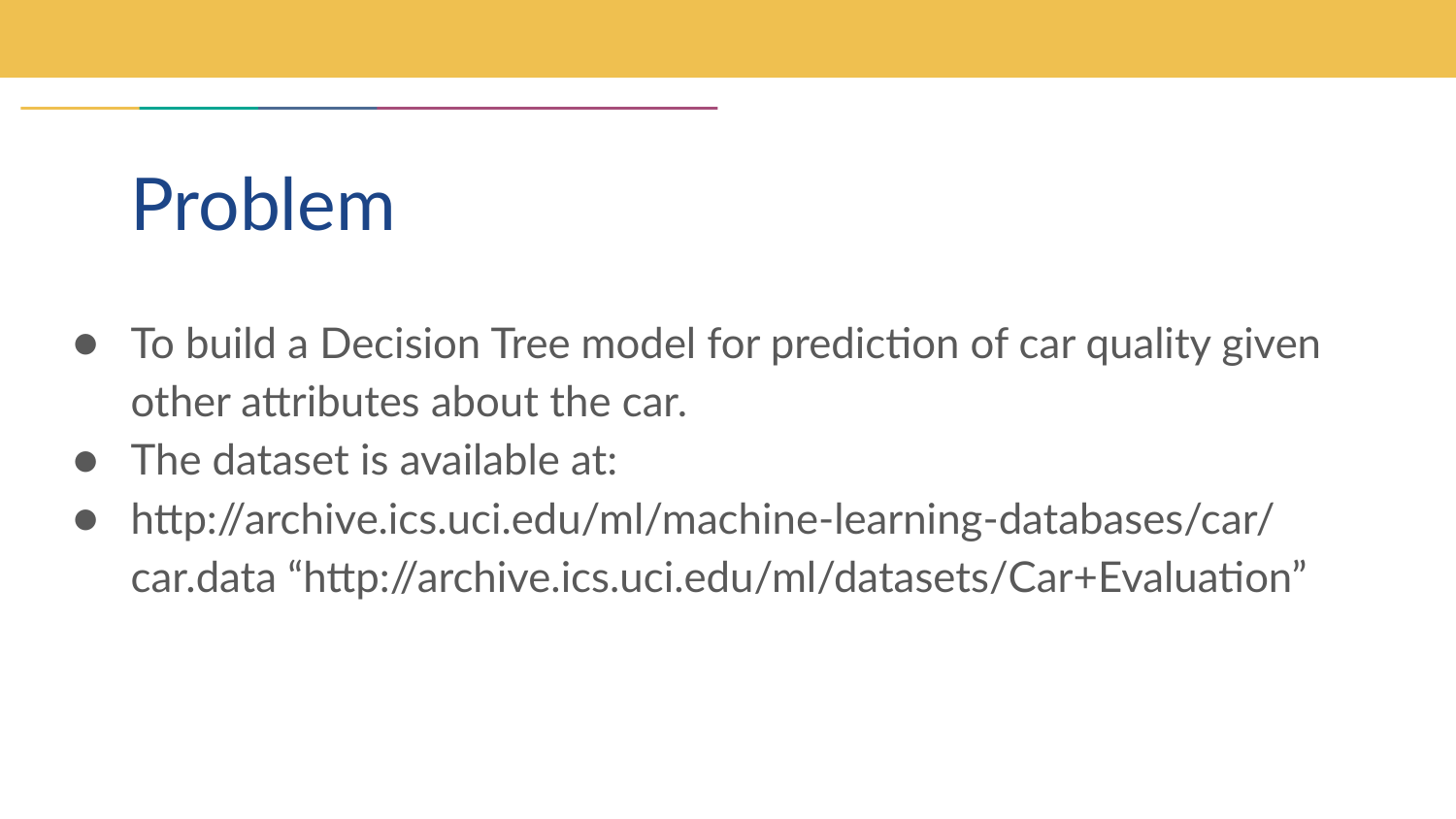

# Problem
To build a Decision Tree model for prediction of car quality given other attributes about the car.
The dataset is available at:
http://archive.ics.uci.edu/ml/machine-learning-databases/car/car.data “http://archive.ics.uci.edu/ml/datasets/Car+Evaluation”